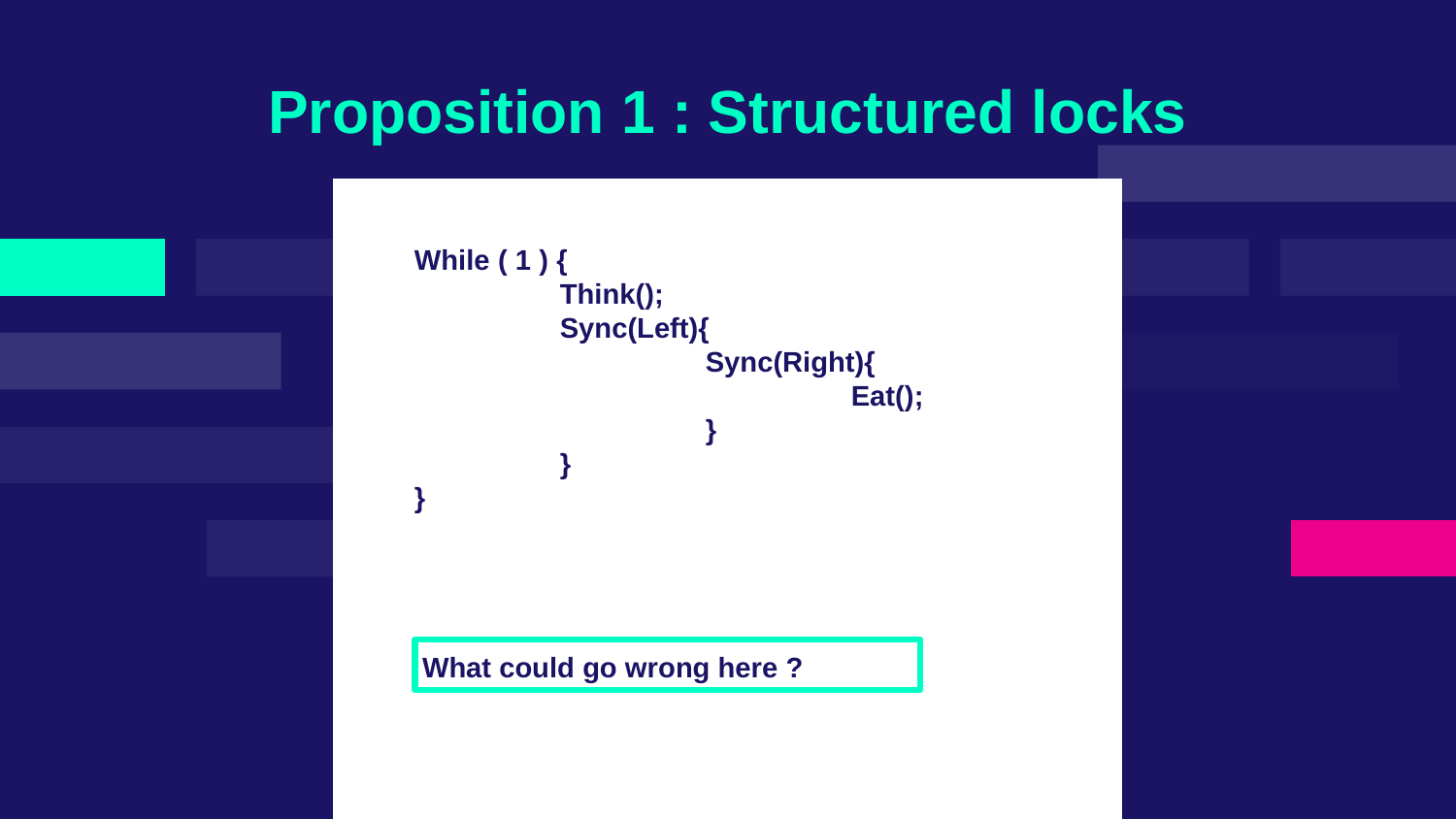

# Proposition 1 : Structured locks
While ( 1 ) {
	Think();
	Sync(Left){
		Sync(Right){
			Eat();
		}
	}
}

 What could go wrong here ?